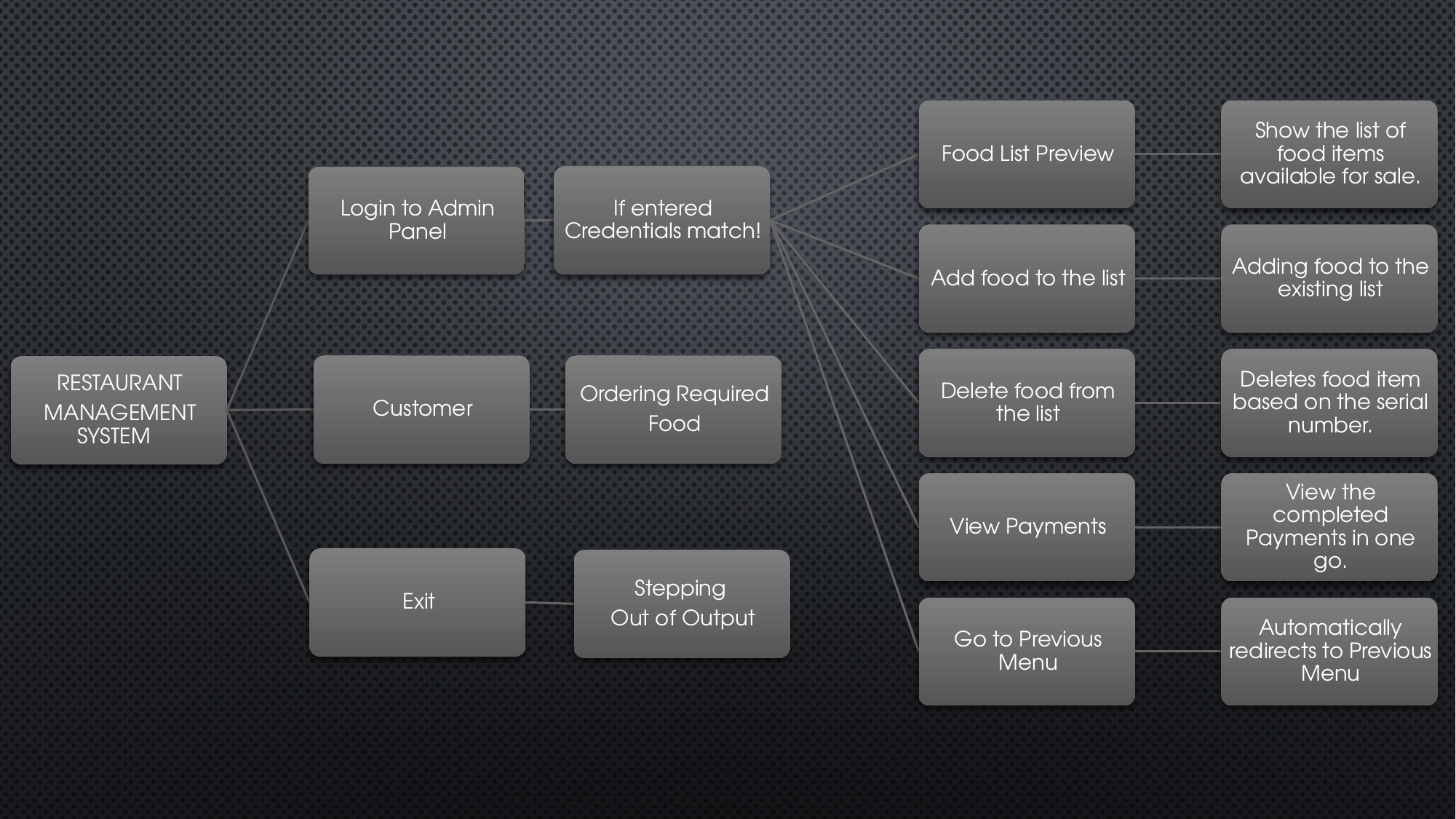

RESTAURANT
MANAGEMENT SYSTEM

Login to Admin Panel

If entered Credentials match!

Food List Preview

Show the list of food items available for sale.

Add food to the list

Adding food to the existing list

Delete food from the list

Deletes food item based on the serial number.

View Payments

View the completed Payments in one go.

Go to Previous Menu

Automatically redirects to Previous Menu

Customer

Ordering Required
Food

Exit

Stepping
Out of Output